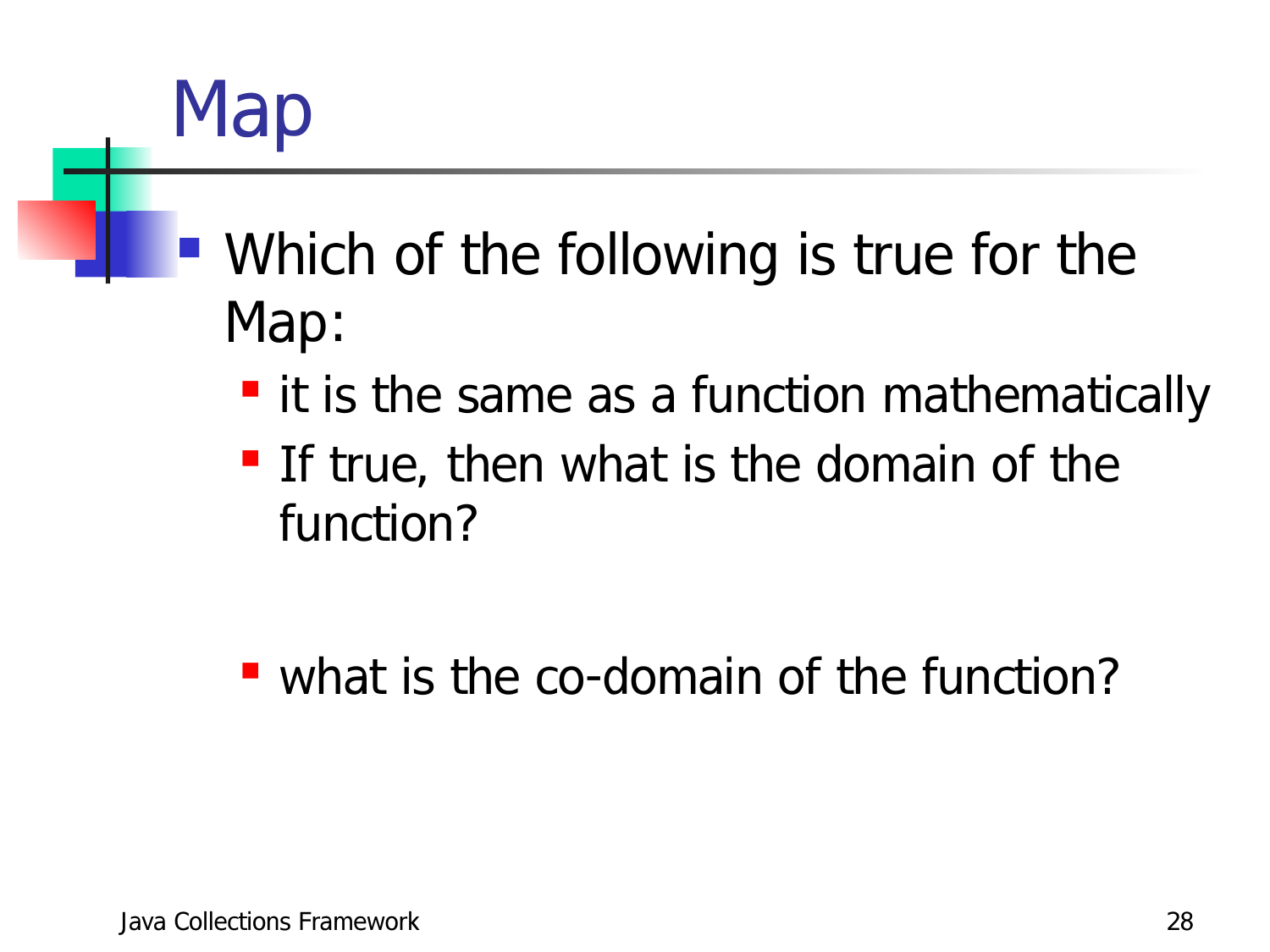

# Map
Which of the following is true for the Map:
it is the same as a function mathematically
If true, then what is the domain of the function?

what is the co-domain of the function?

Java Collections Framework
28